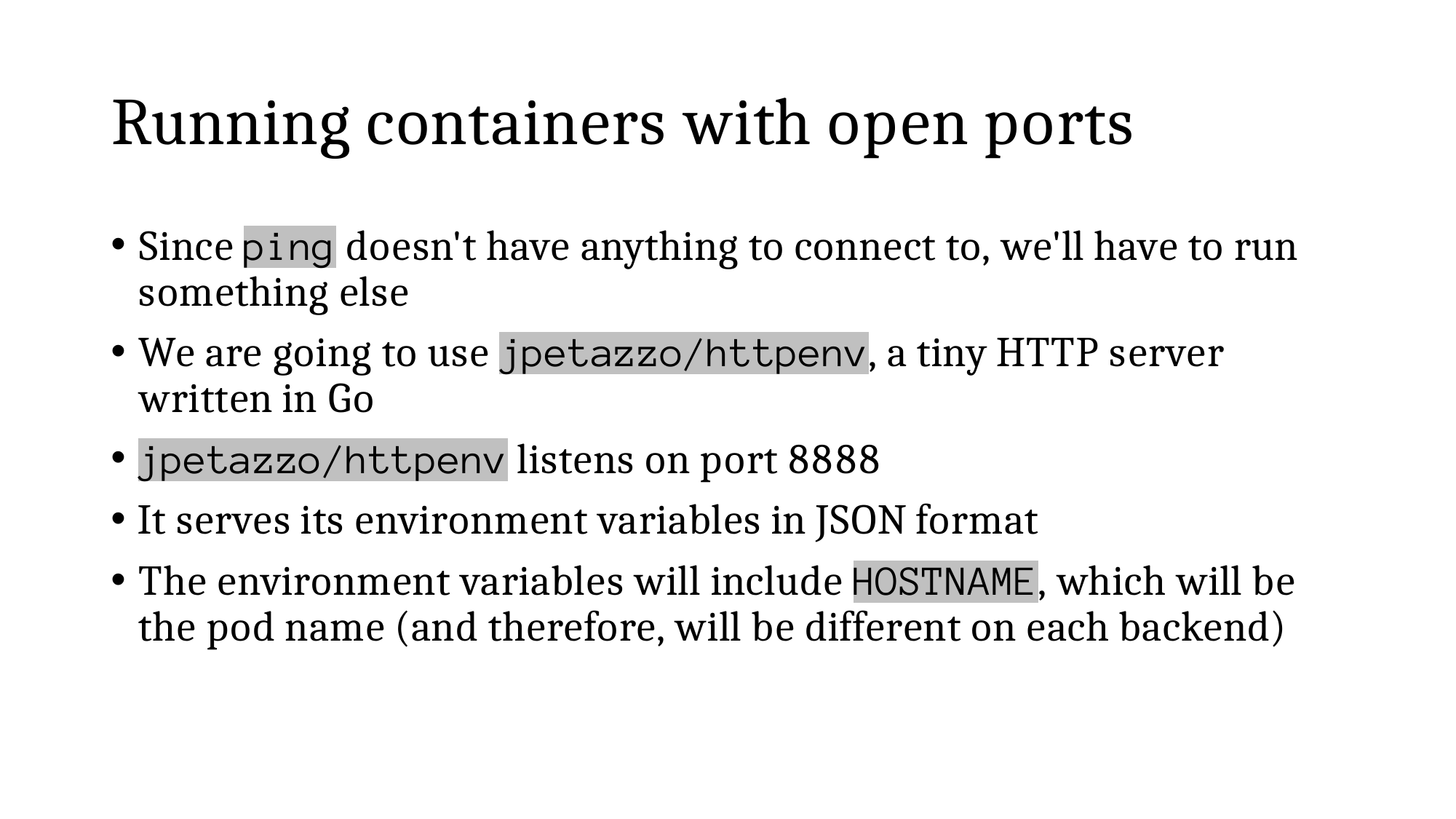

# Running containers with open ports
Since ping doesn't have anything to connect to, we'll have to run something else
We are going to use jpetazzo/httpenv, a tiny HTTP server written in Go
jpetazzo/httpenv listens on port 8888
It serves its environment variables in JSON format
The environment variables will include HOSTNAME, which will be the pod name (and therefore, will be different on each backend)